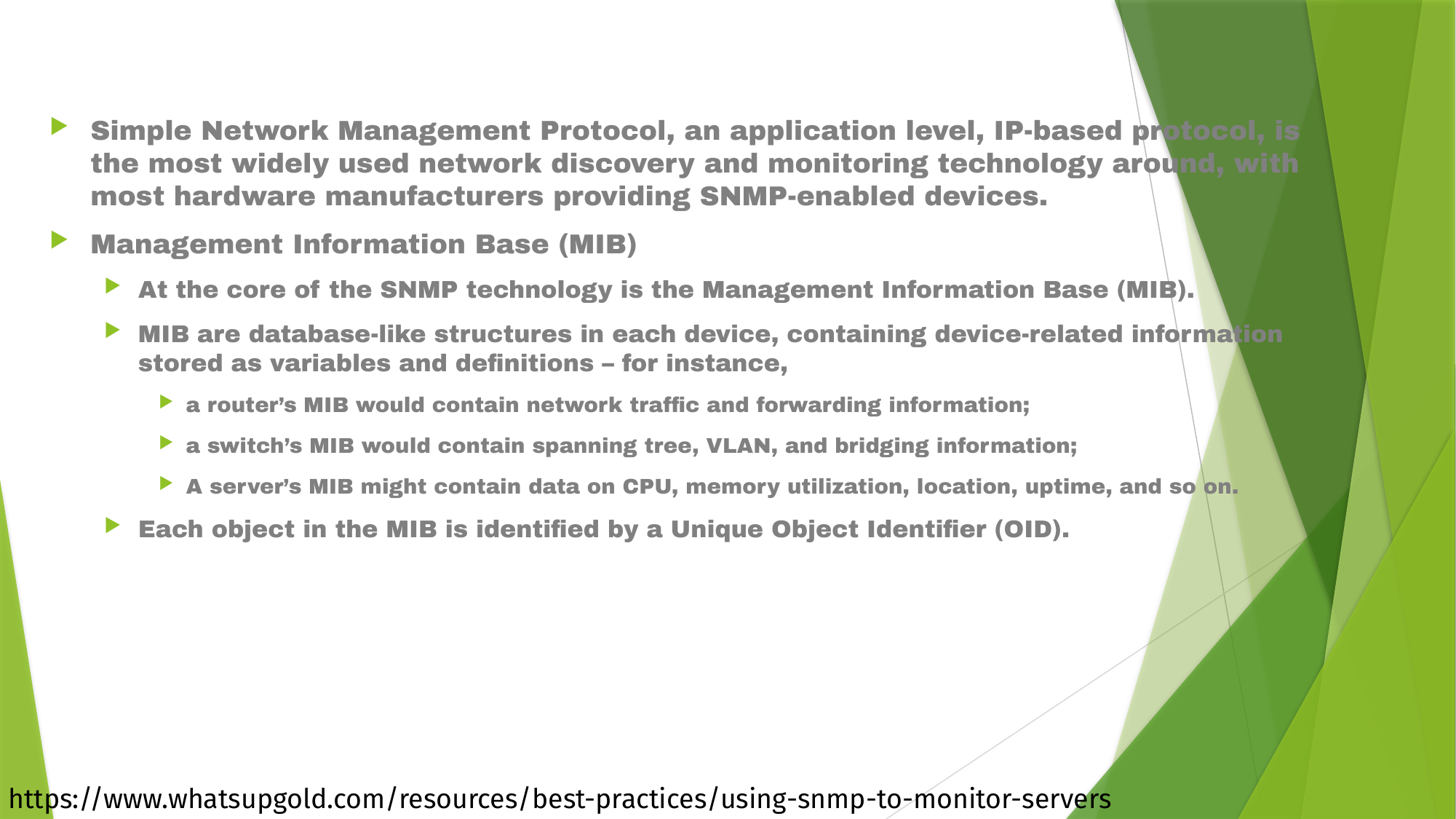

Simple Network Management Protocol, an application level, IP-based protocol, is the most widely used network discovery and monitoring technology around, with most hardware manufacturers providing SNMP-enabled devices.
Management Information Base (MIB)
At the core of the SNMP technology is the Management Information Base (MIB).
MIB are database-like structures in each device, containing device-related information stored as variables and definitions – for instance,
a router’s MIB would contain network traffic and forwarding information;
a switch’s MIB would contain spanning tree, VLAN, and bridging information;
A server’s MIB might contain data on CPU, memory utilization, location, uptime, and so on.
Each object in the MIB is identified by a Unique Object Identifier (OID).

Ref: https://www.whatsupgold.com/resources/best-practices/using-snmp-to-monitor-servers